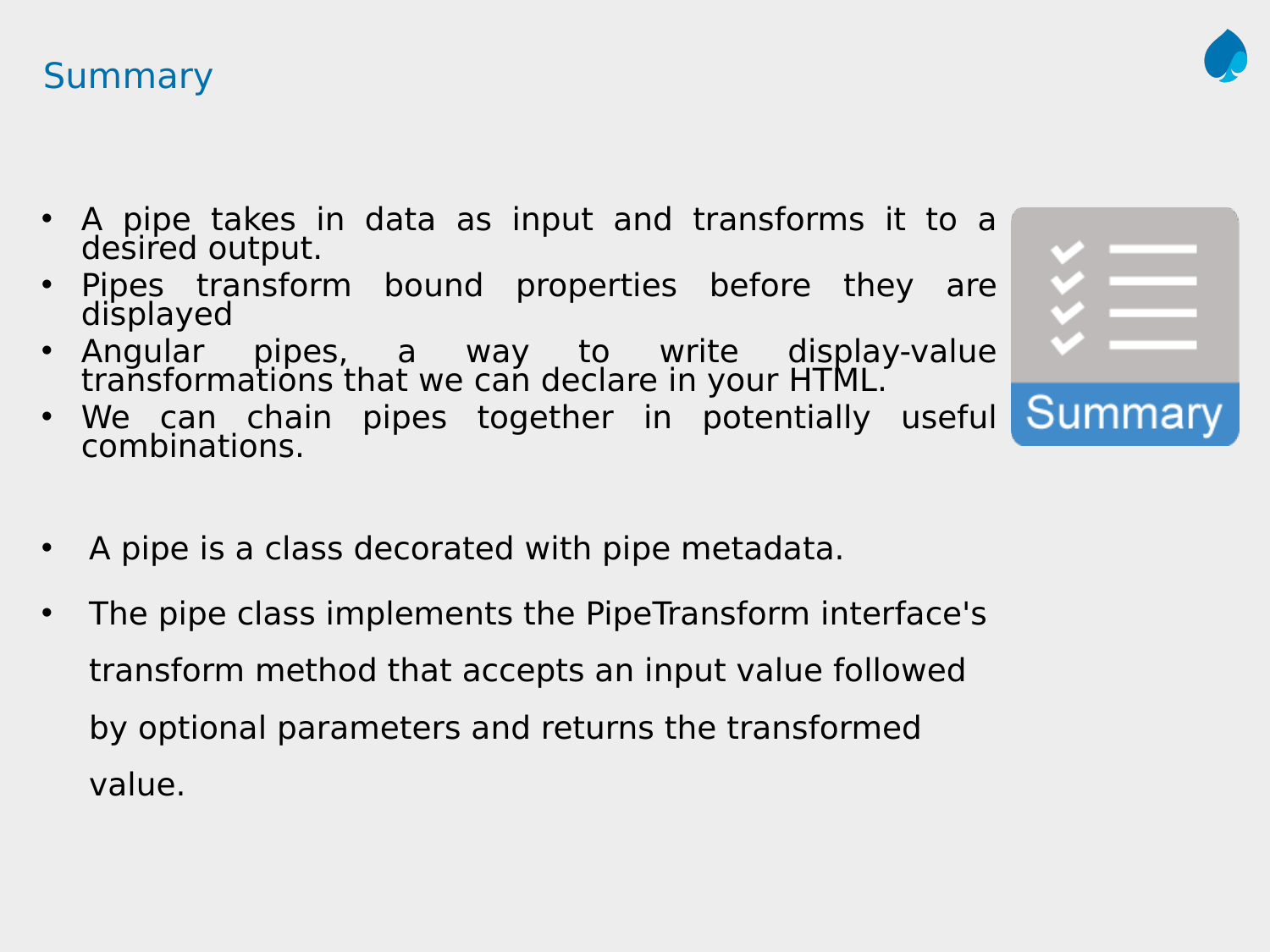

# Summary
A pipe takes in data as input and transforms it to a desired output.
Pipes transform bound properties before they are displayed
Angular pipes, a way to write display-value transformations that we can declare in your HTML.
We can chain pipes together in potentially useful combinations.

A pipe is a class decorated with pipe metadata.
The pipe class implements the PipeTransform interface's transform method that accepts an input value followed by optional parameters and returns the transformed value.